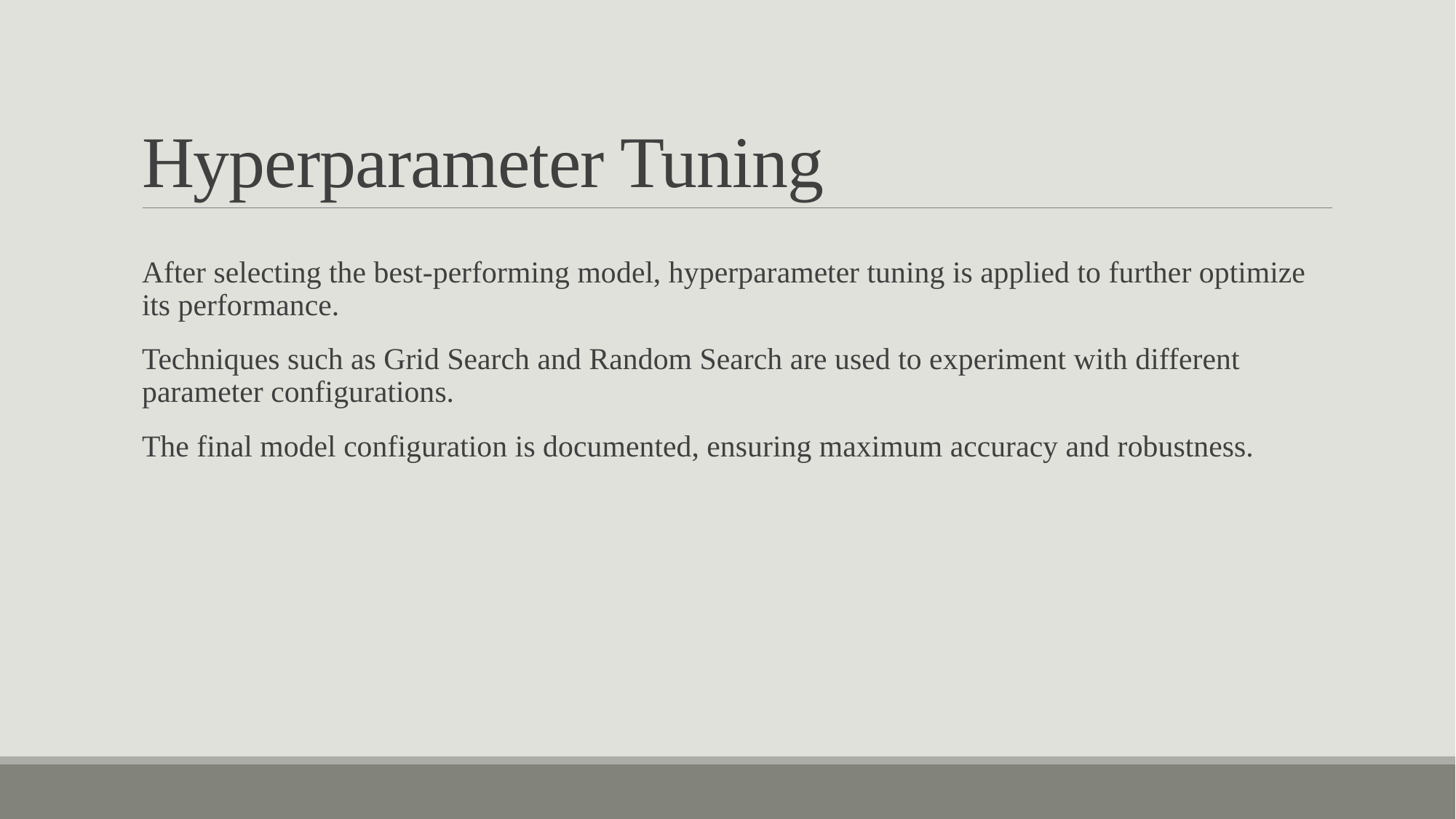

# Hyperparameter Tuning
After selecting the best-performing model, hyperparameter tuning is applied to further optimize its performance.
Techniques such as Grid Search and Random Search are used to experiment with different parameter configurations.
The final model configuration is documented, ensuring maximum accuracy and robustness.